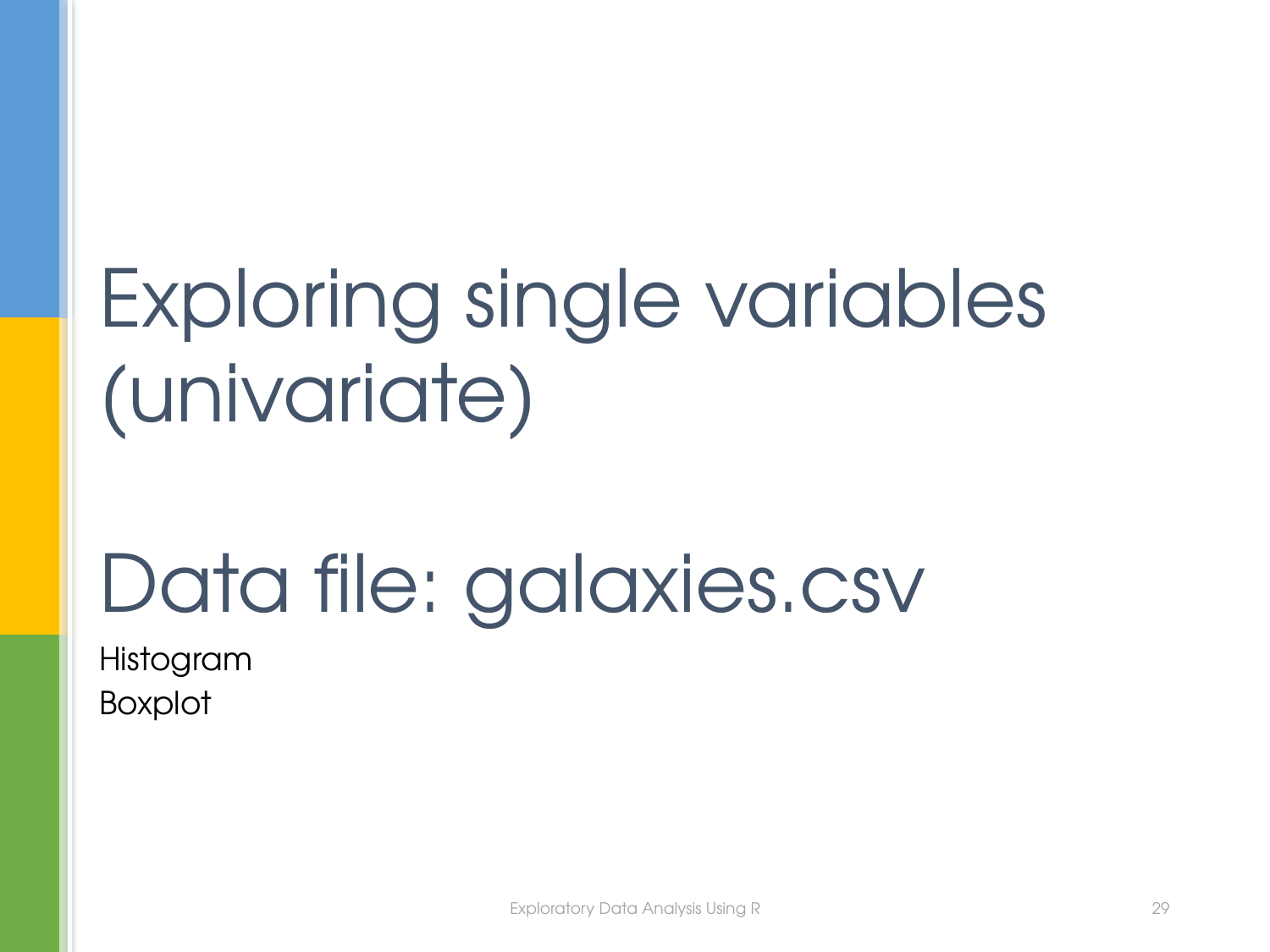

# Exploring single variables (univariate) Data file: galaxies.csv
Histogram
Boxplot
Exploratory Data Analysis Using R
29